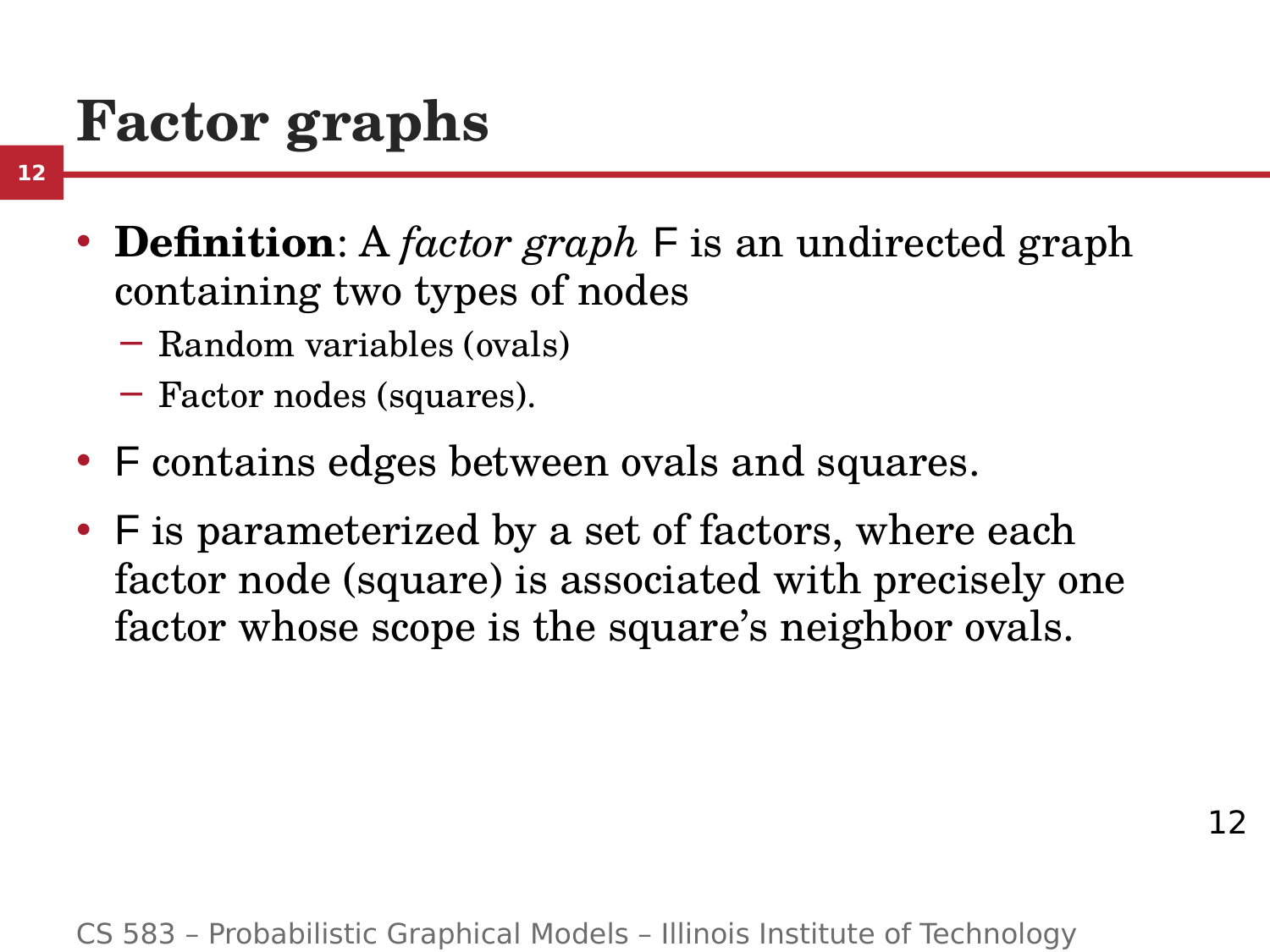

# Factor graphs
Definition: A factor graph F is an undirected graph containing two types of nodes
Random variables (ovals)
Factor nodes (squares).
F contains edges between ovals and squares.
F is parameterized by a set of factors, where each factor node (square) is associated with precisely one factor whose scope is the square’s neighbor ovals.
12
CS 583 – Probabilistic Graphical Models – Illinois Institute of Technology